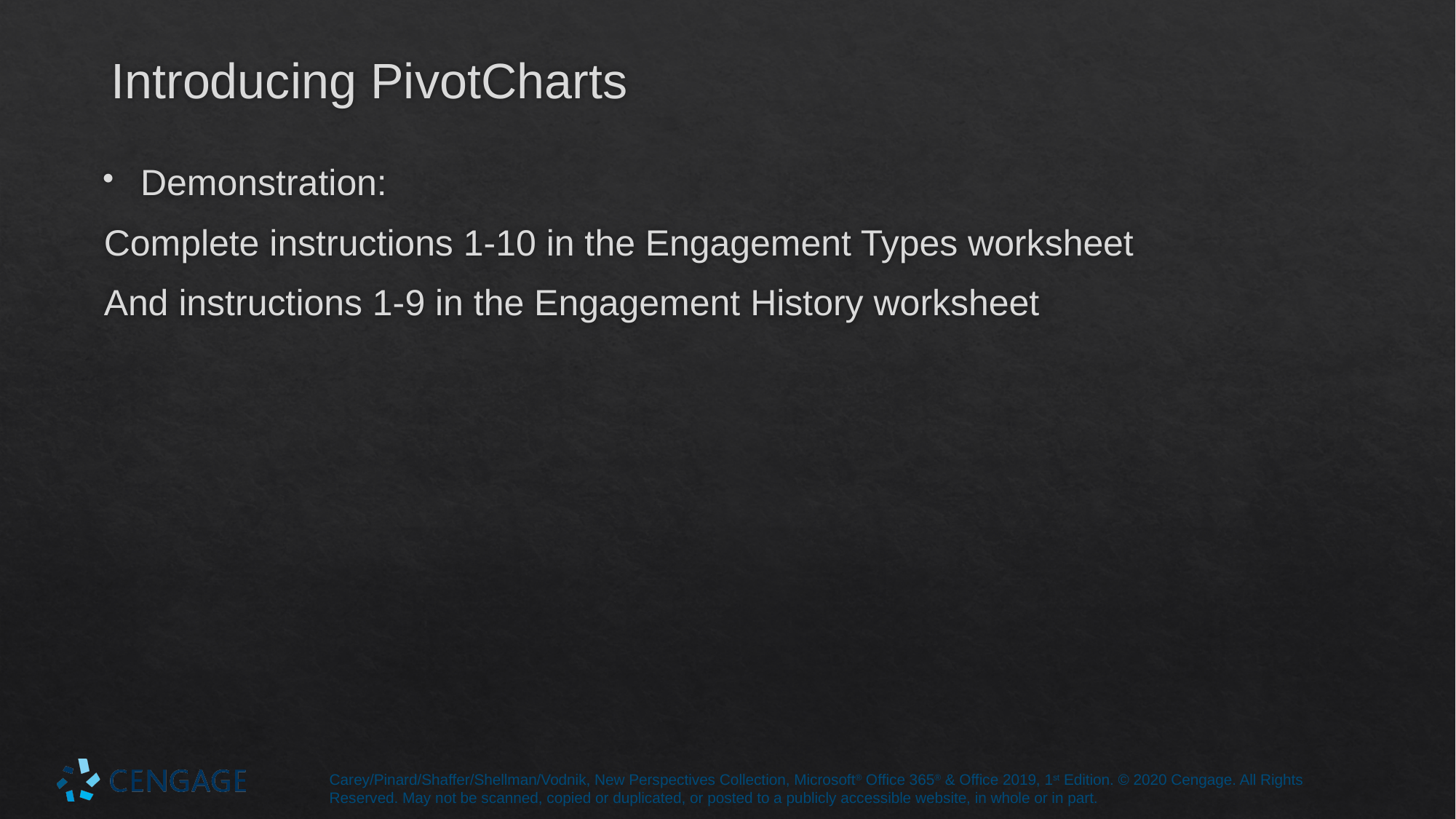

# Introducing PivotCharts
Demonstration:
Complete instructions 1-10 in the Engagement Types worksheet
And instructions 1-9 in the Engagement History worksheet